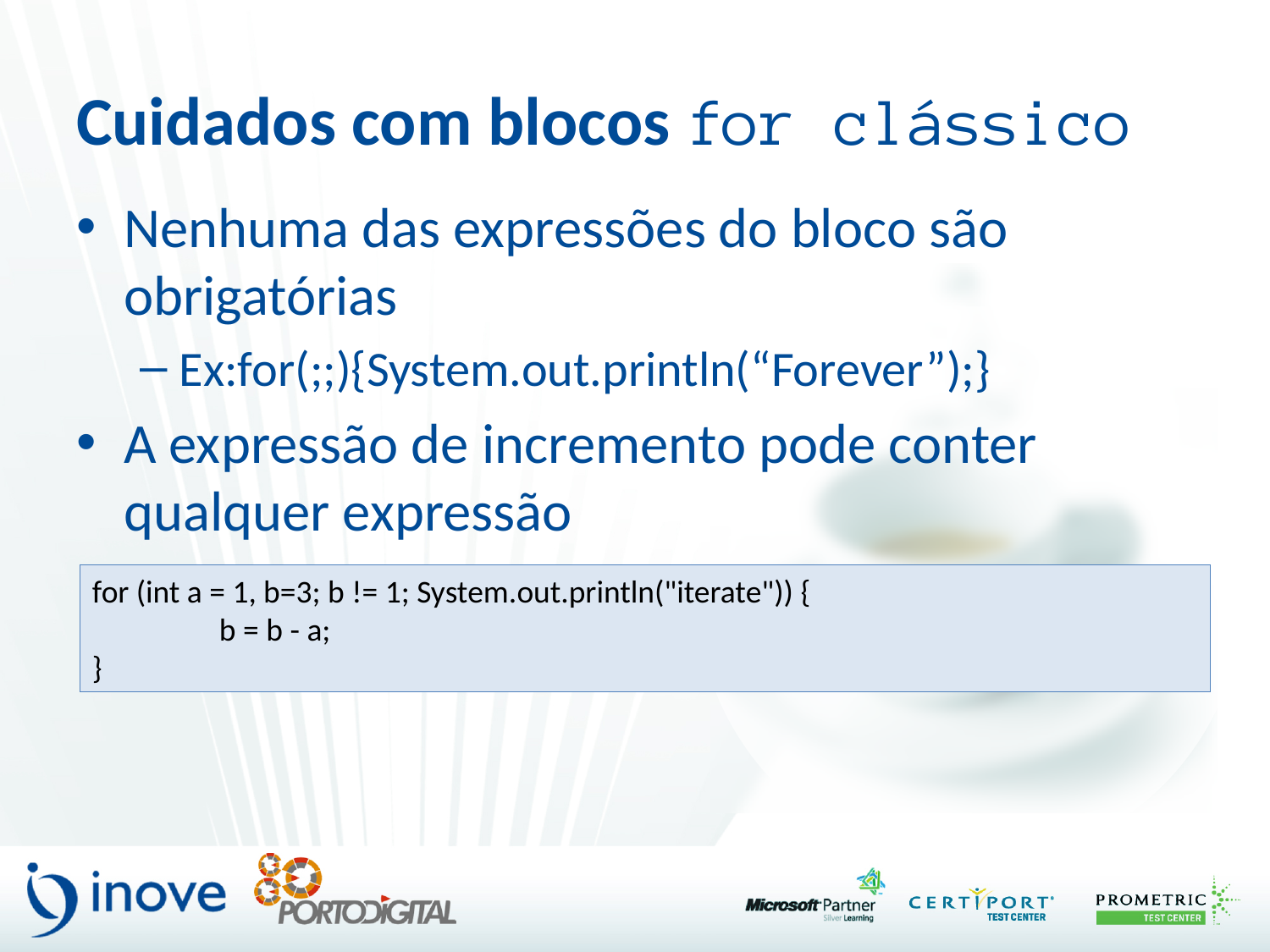

# Cuidados com blocos for clássico
Nenhuma das expressões do bloco são obrigatórias
Ex:for(;;){System.out.println(“Forever”);}
A expressão de incremento pode conter qualquer expressão

for (int a = 1, b=3; b != 1; System.out.println("iterate")) {
	b = b - a;
}